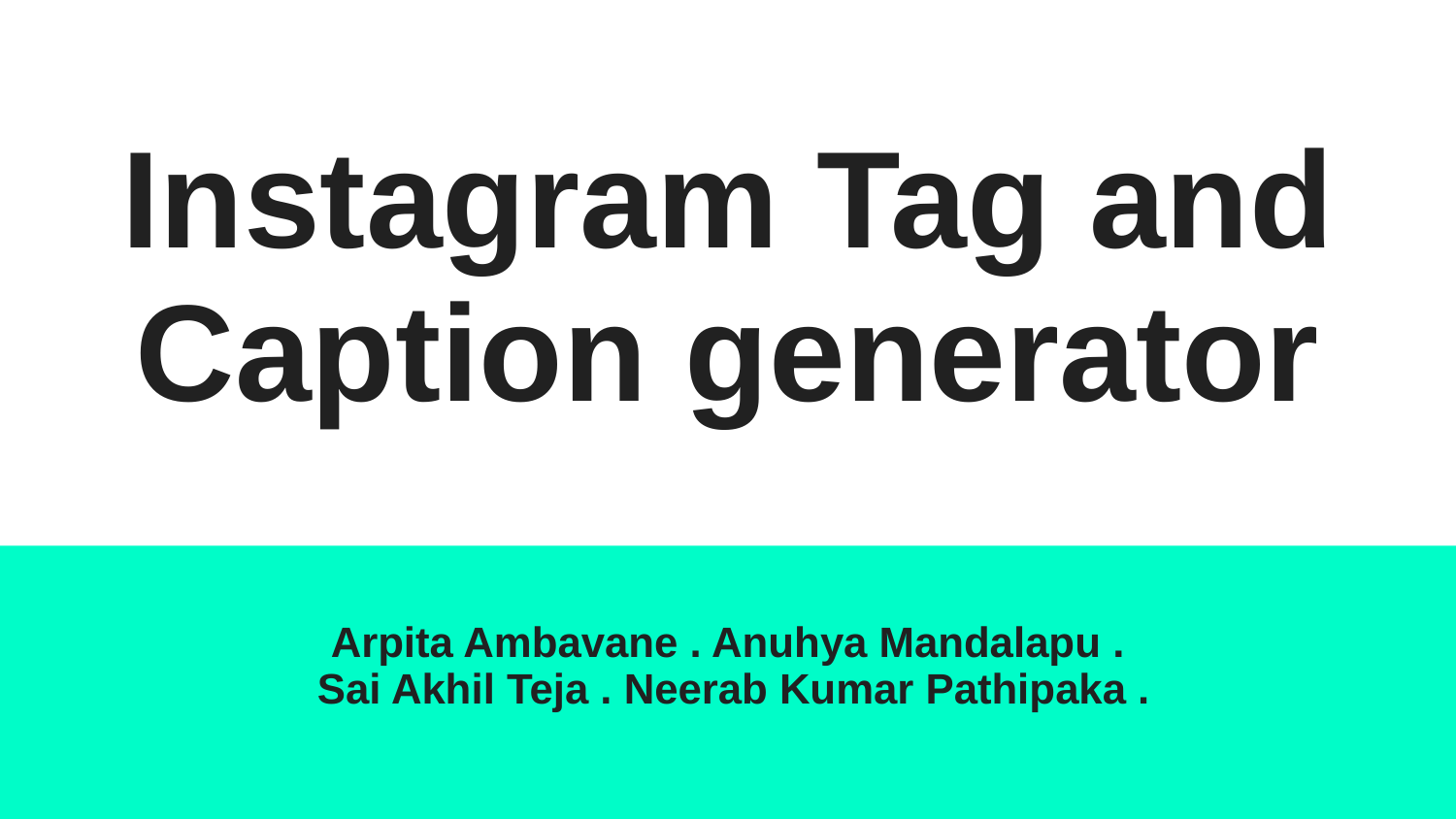

# Instagram Tag and Caption generator
Arpita Ambavane . Anuhya Mandalapu .
 Sai Akhil Teja . Neerab Kumar Pathipaka .